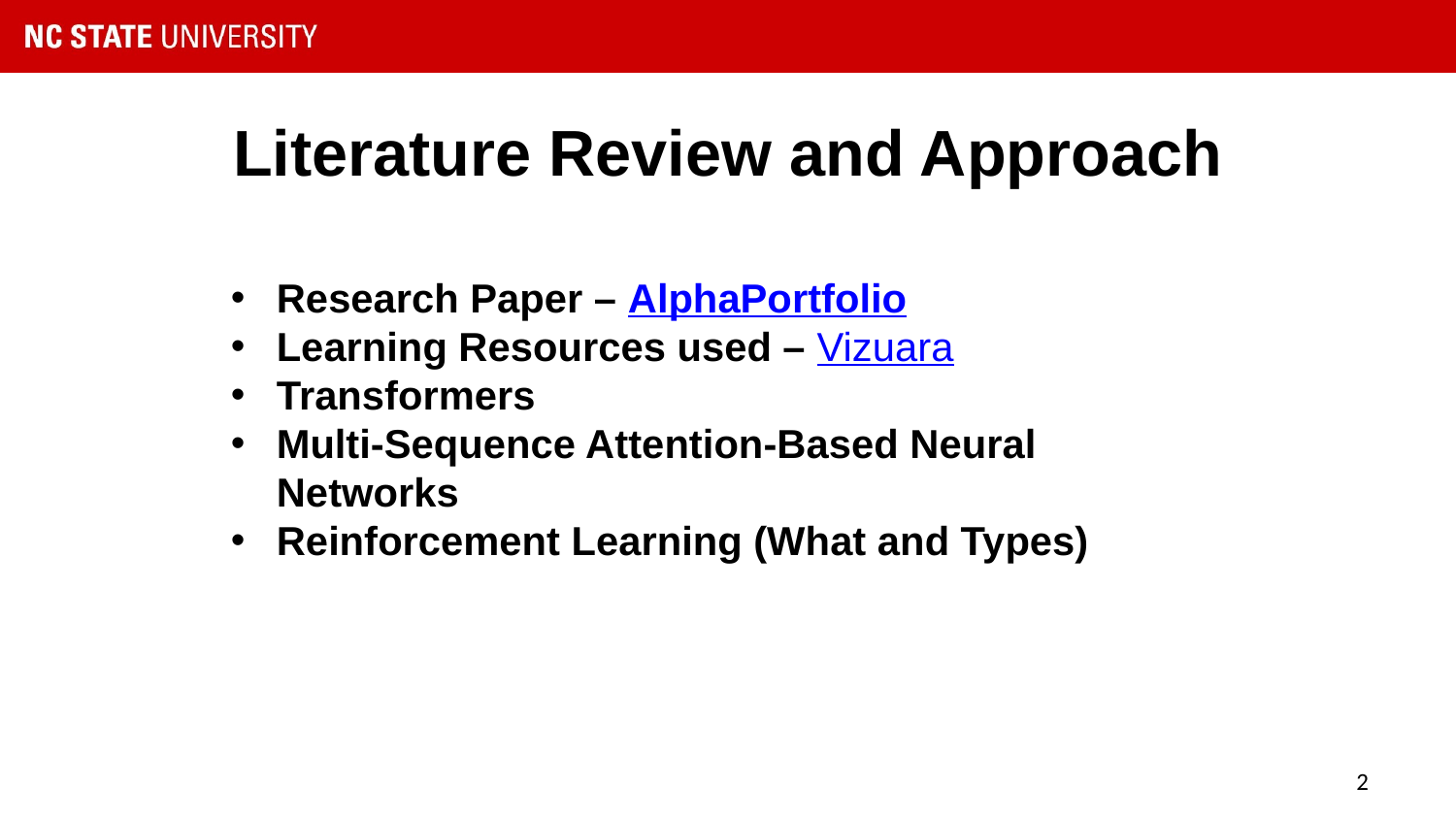

# Literature Review and Approach
Research Paper – AlphaPortfolio
Learning Resources used – Vizuara
Transformers
Multi-Sequence Attention-Based Neural Networks
Reinforcement Learning (What and Types)

2